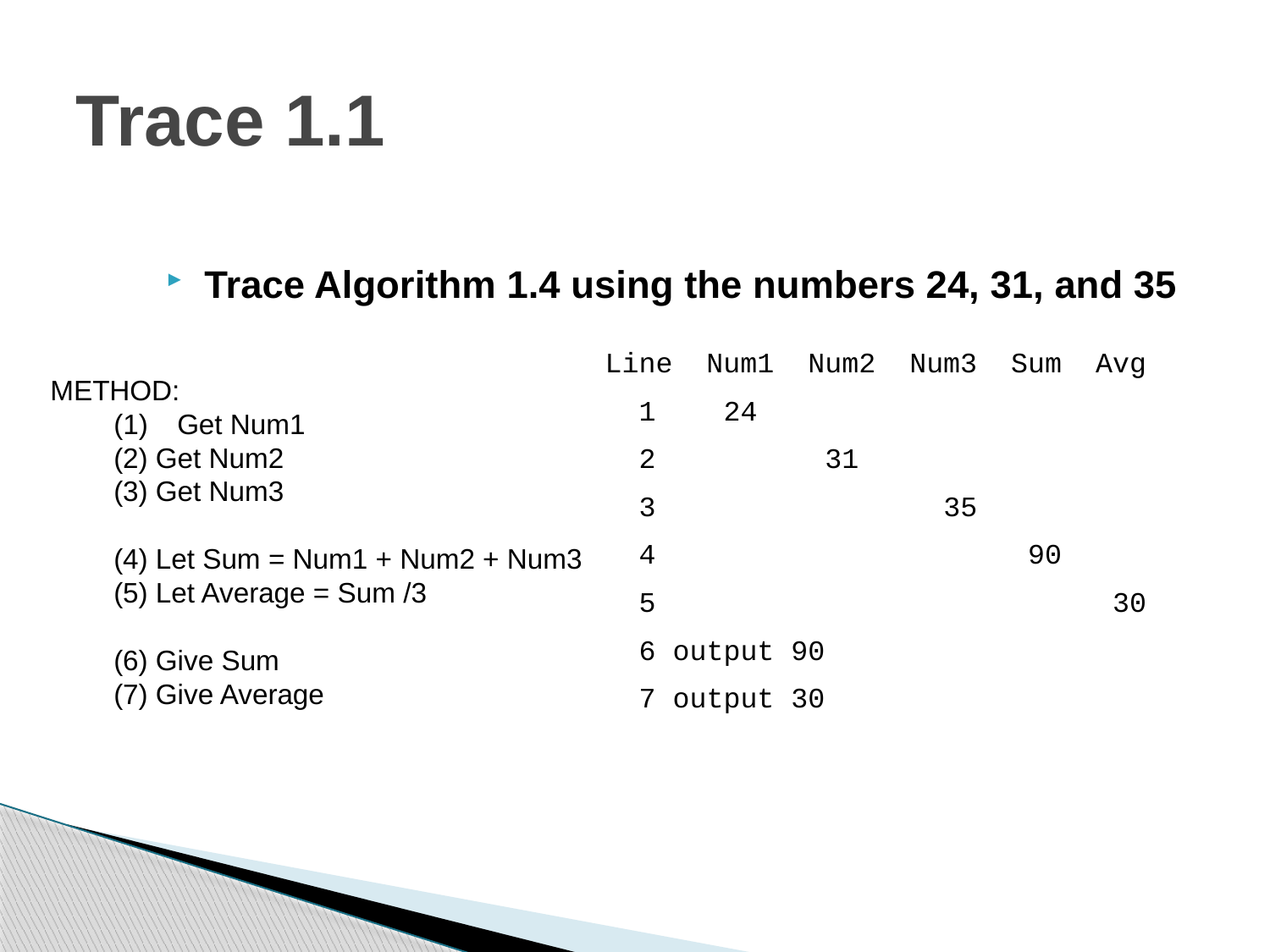

# Trace 1.1
Trace Algorithm 1.4 using the numbers 24, 31, and 35
Line  Num1  Num2  Num3  Sum  Avg
  1    24
  2          31
  3                 35
  4                      90
  5                           30
  6 output 90
  7 output 30
METHOD:
Get Num1
(2) Get Num2
(3) Get Num3

(4) Let Sum = Num1 + Num2 + Num3
(5) Let Average = Sum /3

(6) Give Sum
(7) Give Average